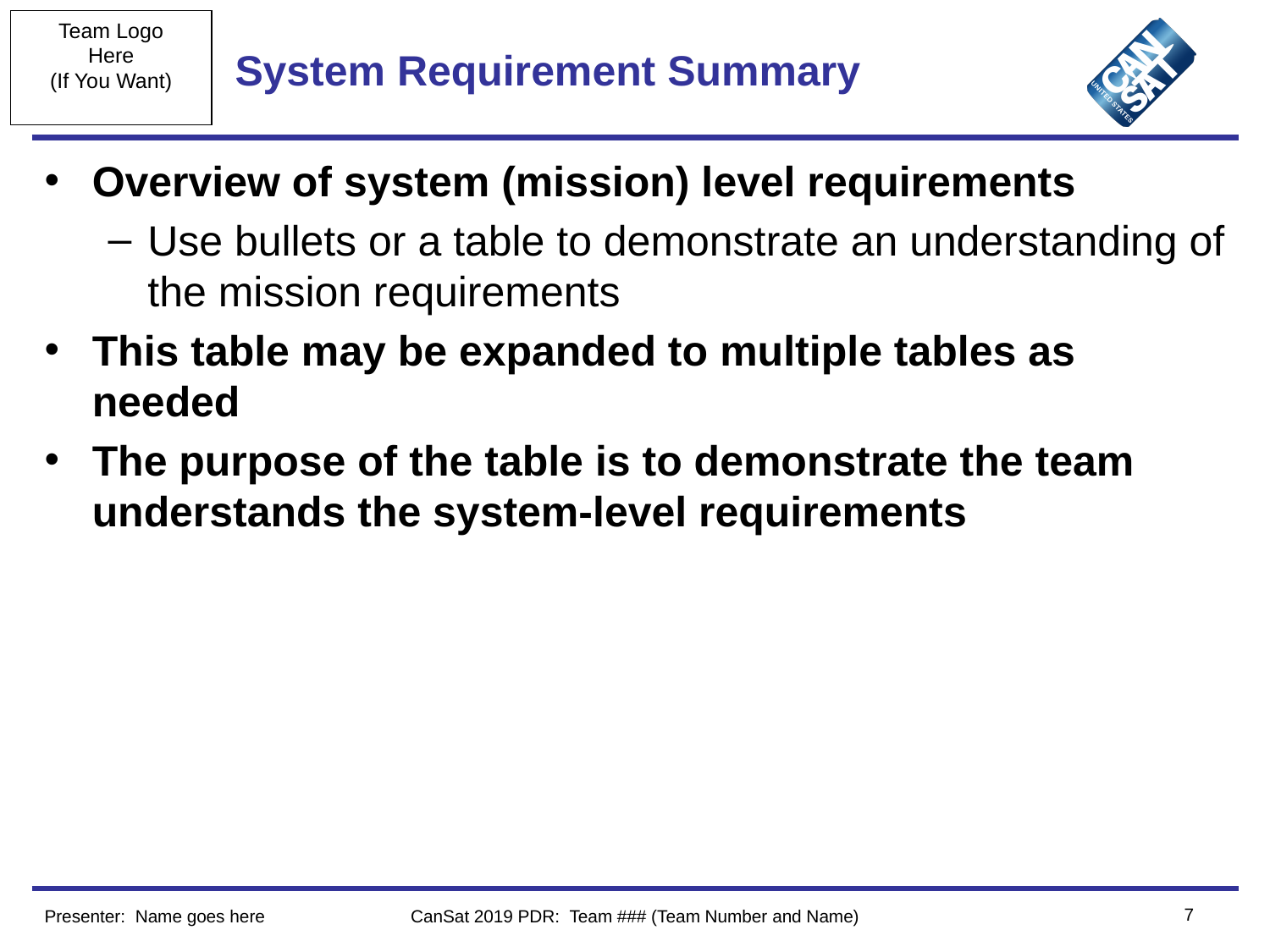

# System Requirement Summary
Overview of system (mission) level requirements
Use bullets or a table to demonstrate an understanding of the mission requirements
This table may be expanded to multiple tables as needed
The purpose of the table is to demonstrate the team understands the system-level requirements
7
Presenter:  Name goes here
CanSat 2019 PDR:  Team ### (Team Number and Name)